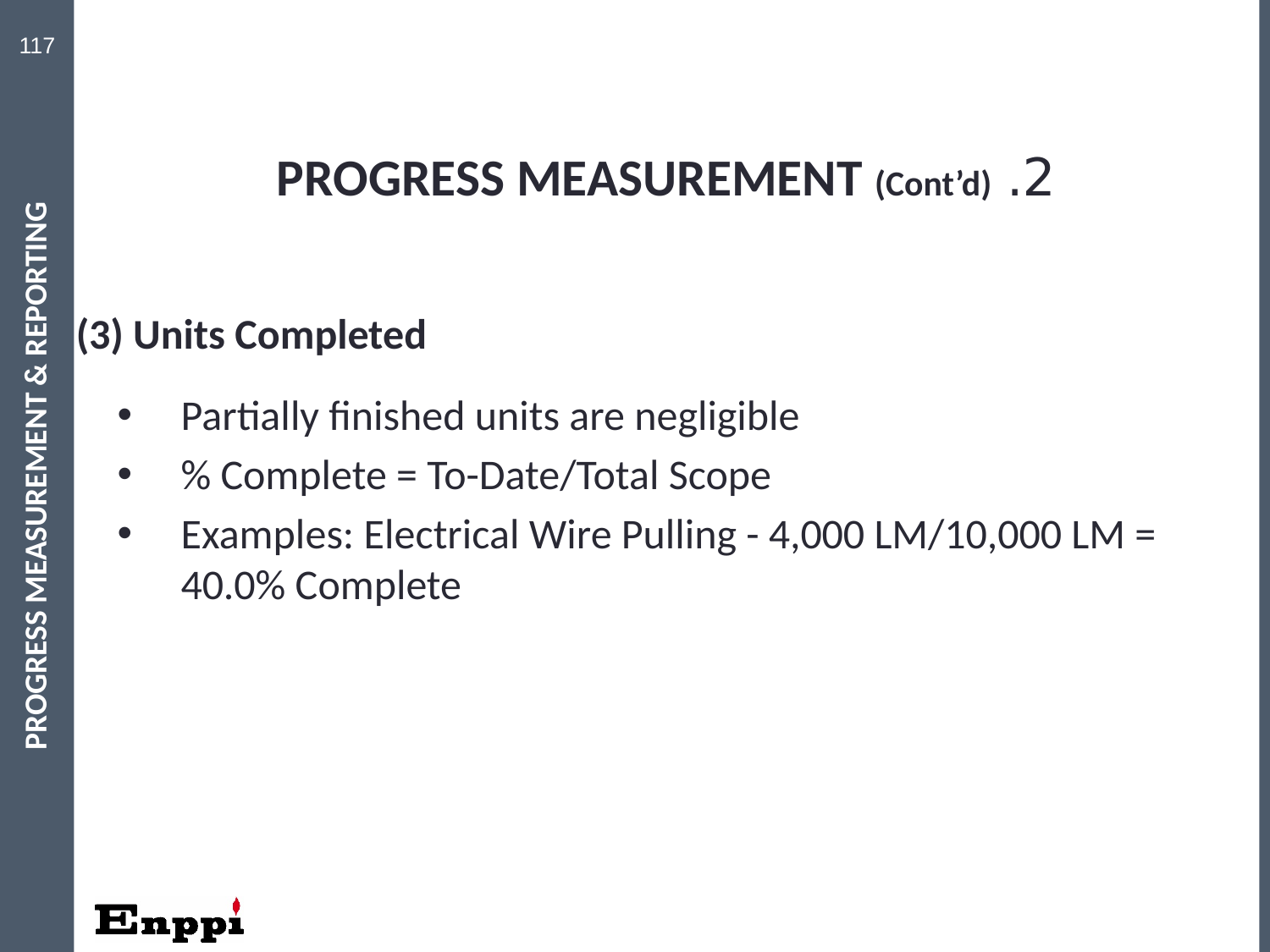

117
2. PROGRESS MEASUREMENT (Cont’d)
(3) Units Completed

Partially finished units are negligible
% Complete = To-Date/Total Scope
Examples: Electrical Wire Pulling - 4,000 LM/10,000 LM = 40.0% Complete
PROGRESS MEASUREMENT & REPORTING